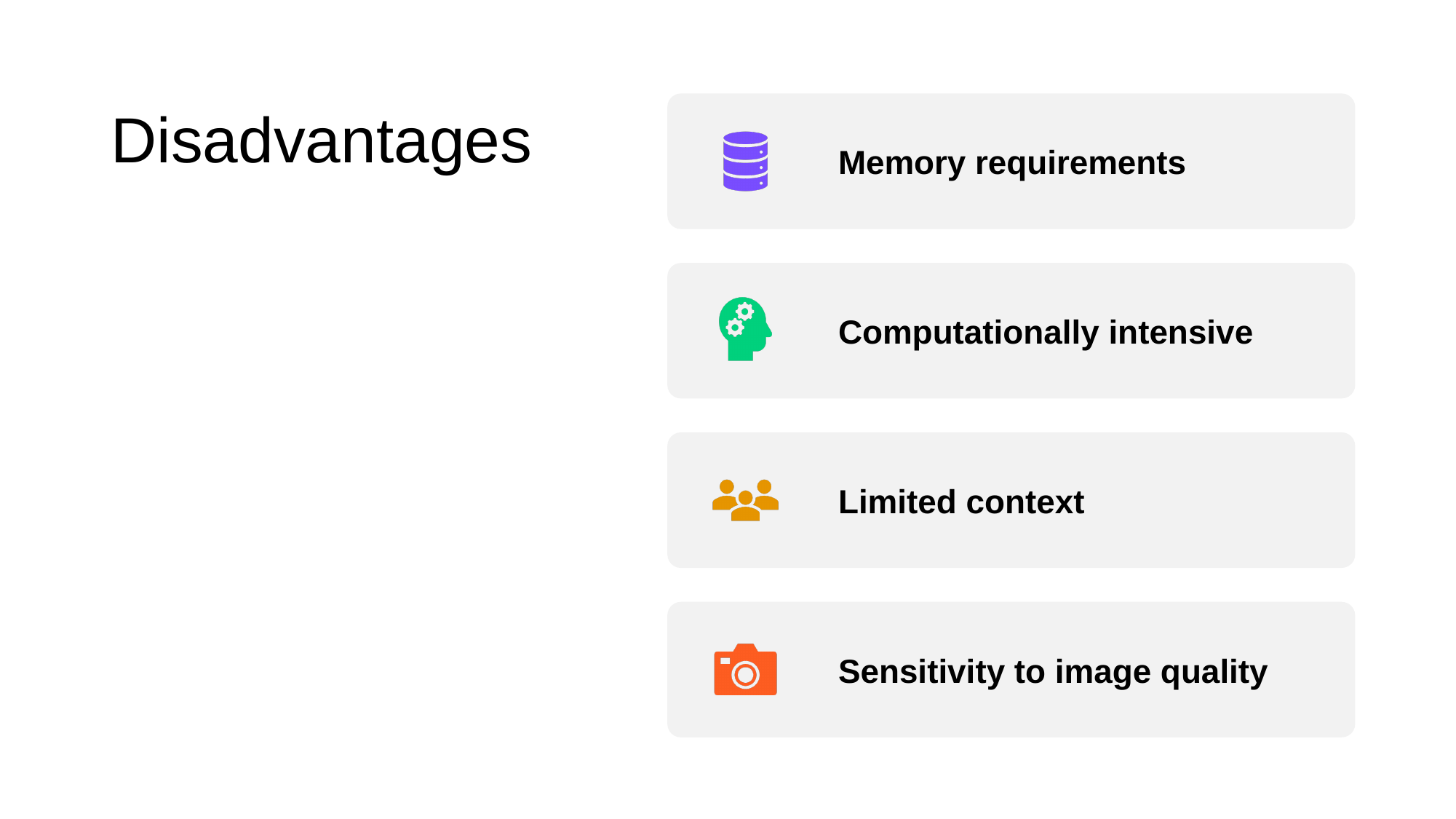

# Disadvantages
Memory requirements
Computationally intensive
Limited context
Sensitivity to image quality